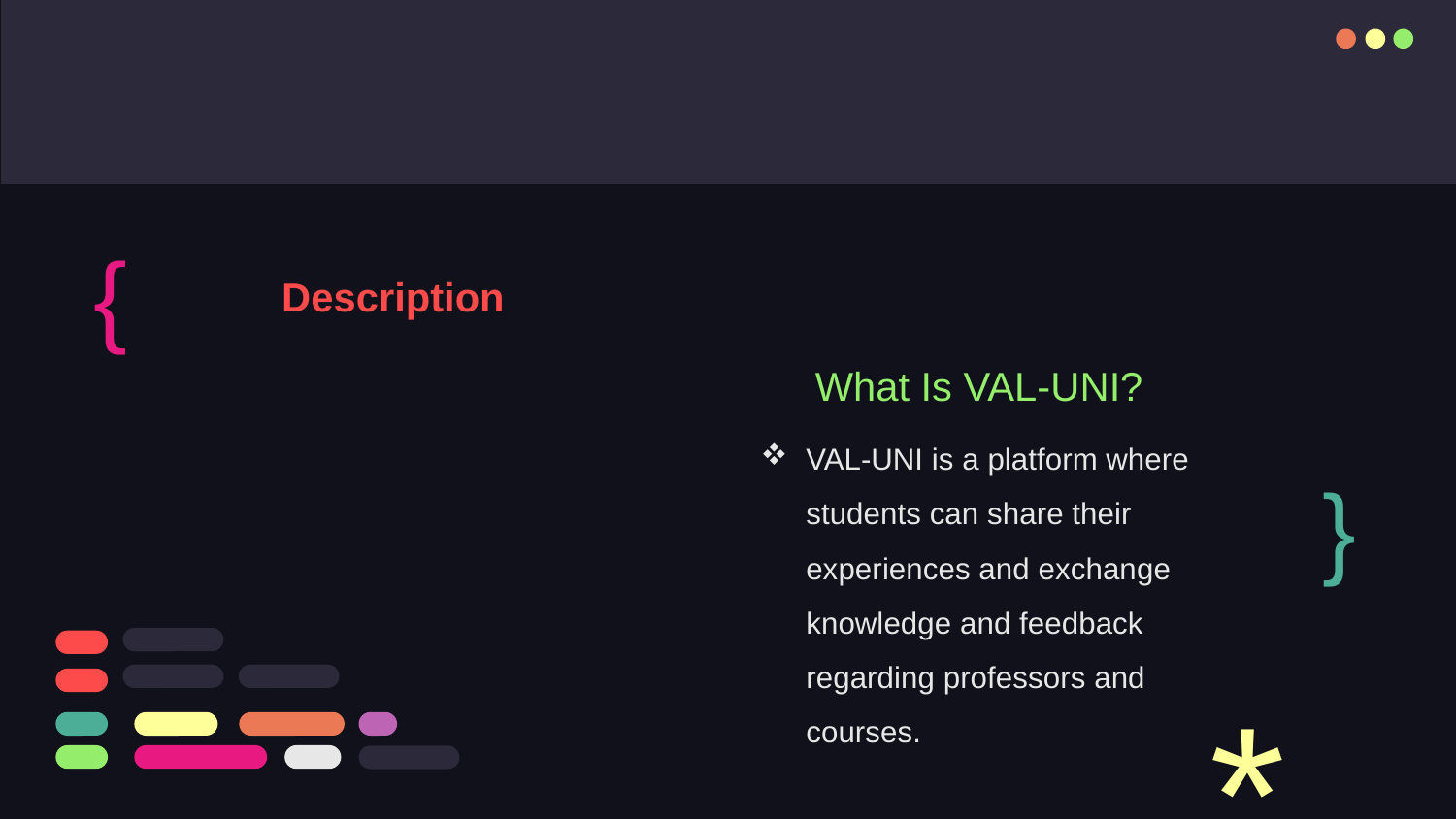

{
Description
What Is VAL-UNI?
VAL-UNI is a platform where students can share their experiences and exchange knowledge and feedback regarding professors and courses.

}

*